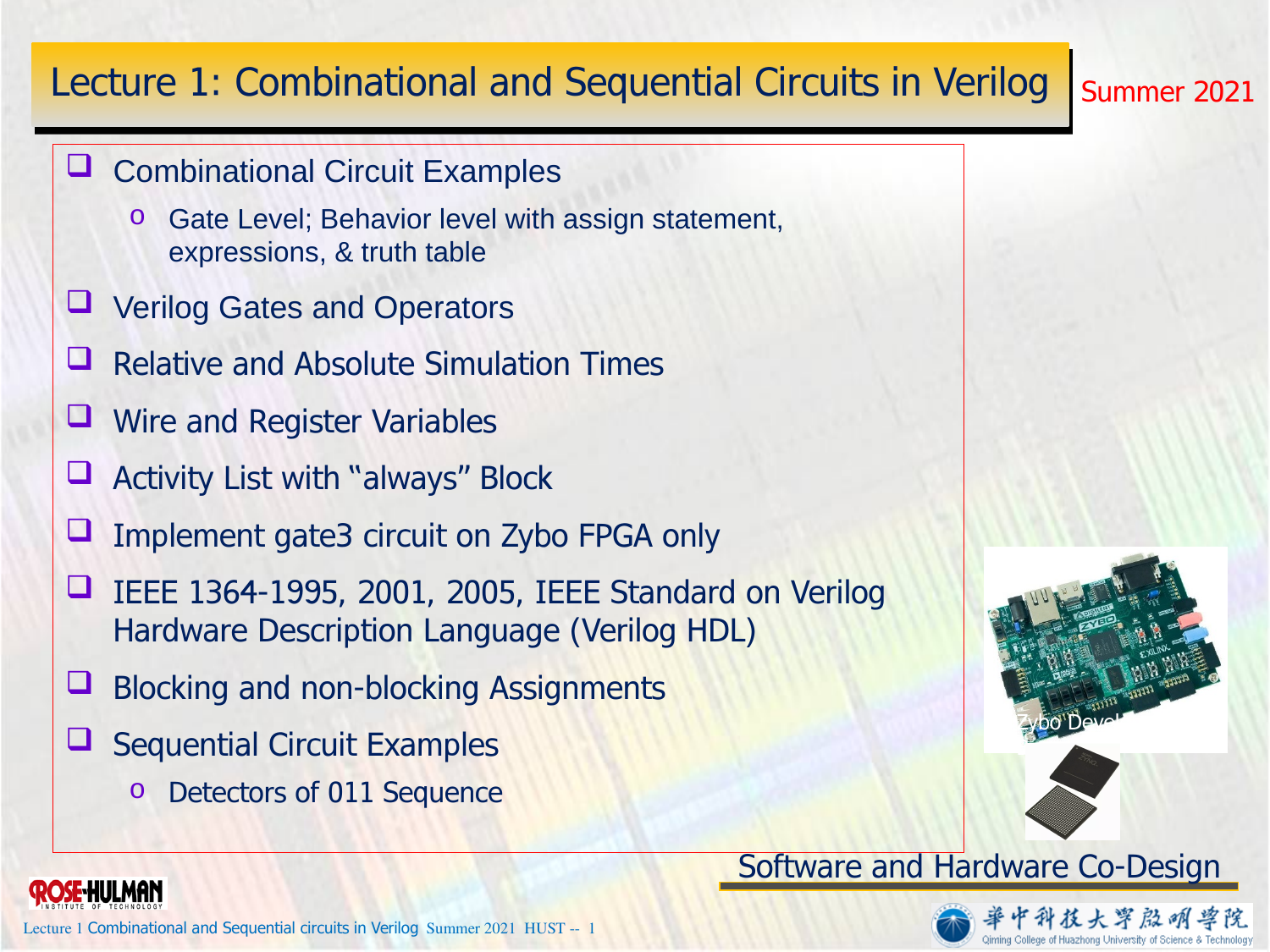

# Lecture 1: Combinational and Sequential Circuits in Verilog
Combinational Circuit Examples
Gate Level; Behavior level with assign statement, expressions, & truth table
Verilog Gates and Operators
Relative and Absolute Simulation Times
Wire and Register Variables
Activity List with “always” Block
Implement gate3 circuit on Zybo FPGA only
IEEE 1364-1995, 2001, 2005, IEEE Standard on Verilog Hardware Description Language (Verilog HDL)
Blocking and non-blocking Assignments
Sequential Circuit Examples
Detectors of 011 Sequence